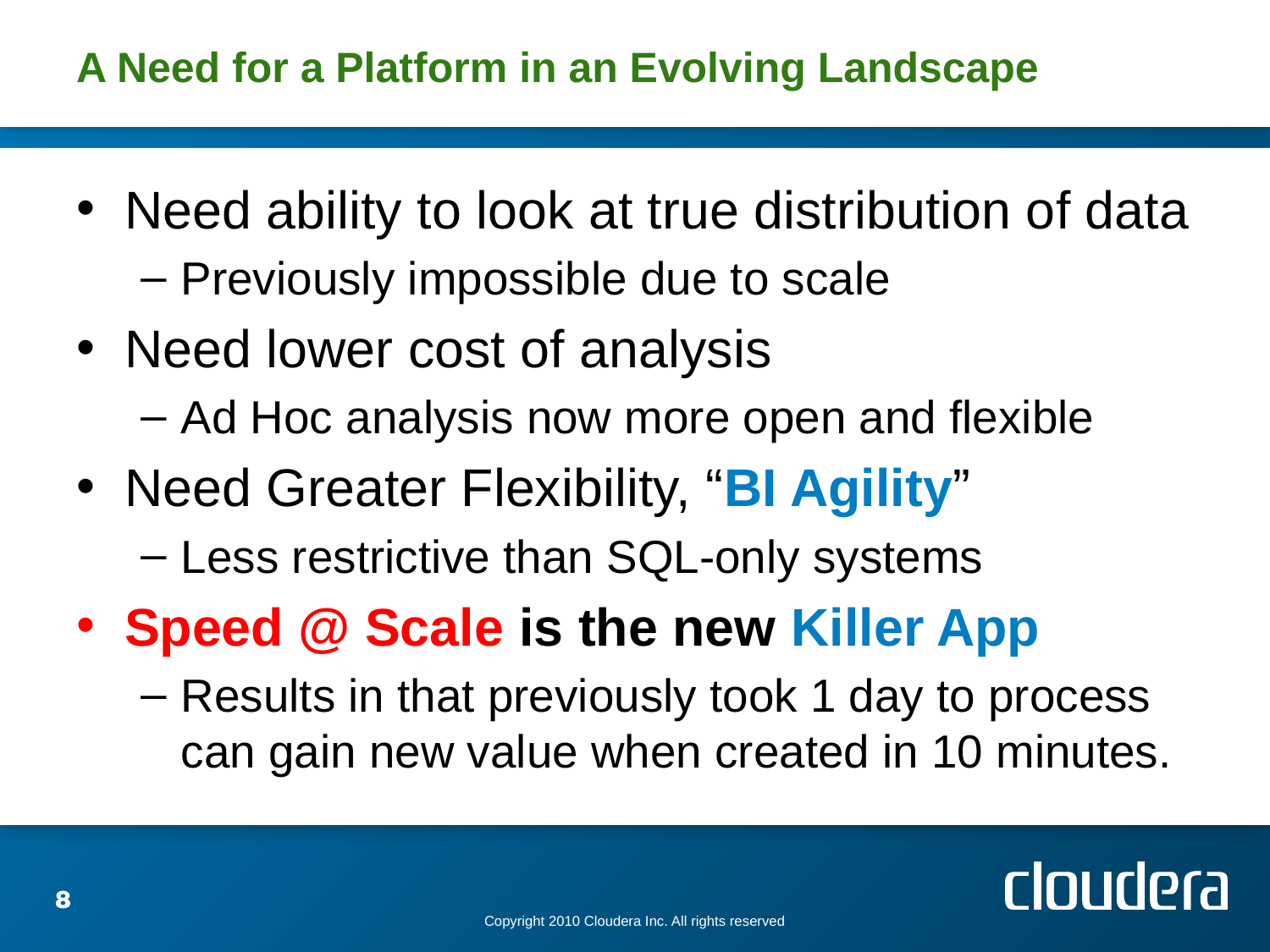

# A Need for a Platform in an Evolving Landscape
Need ability to look at true distribution of data
Previously impossible due to scale
Need lower cost of analysis
Ad Hoc analysis now more open and flexible
Need Greater Flexibility, “BI Agility”
Less restrictive than SQL-only systems
Speed @ Scale is the new Killer App
Results in that previously took 1 day to process can gain new value when created in 10 minutes.

8
Copyright 2010 Cloudera Inc. All rights reserved